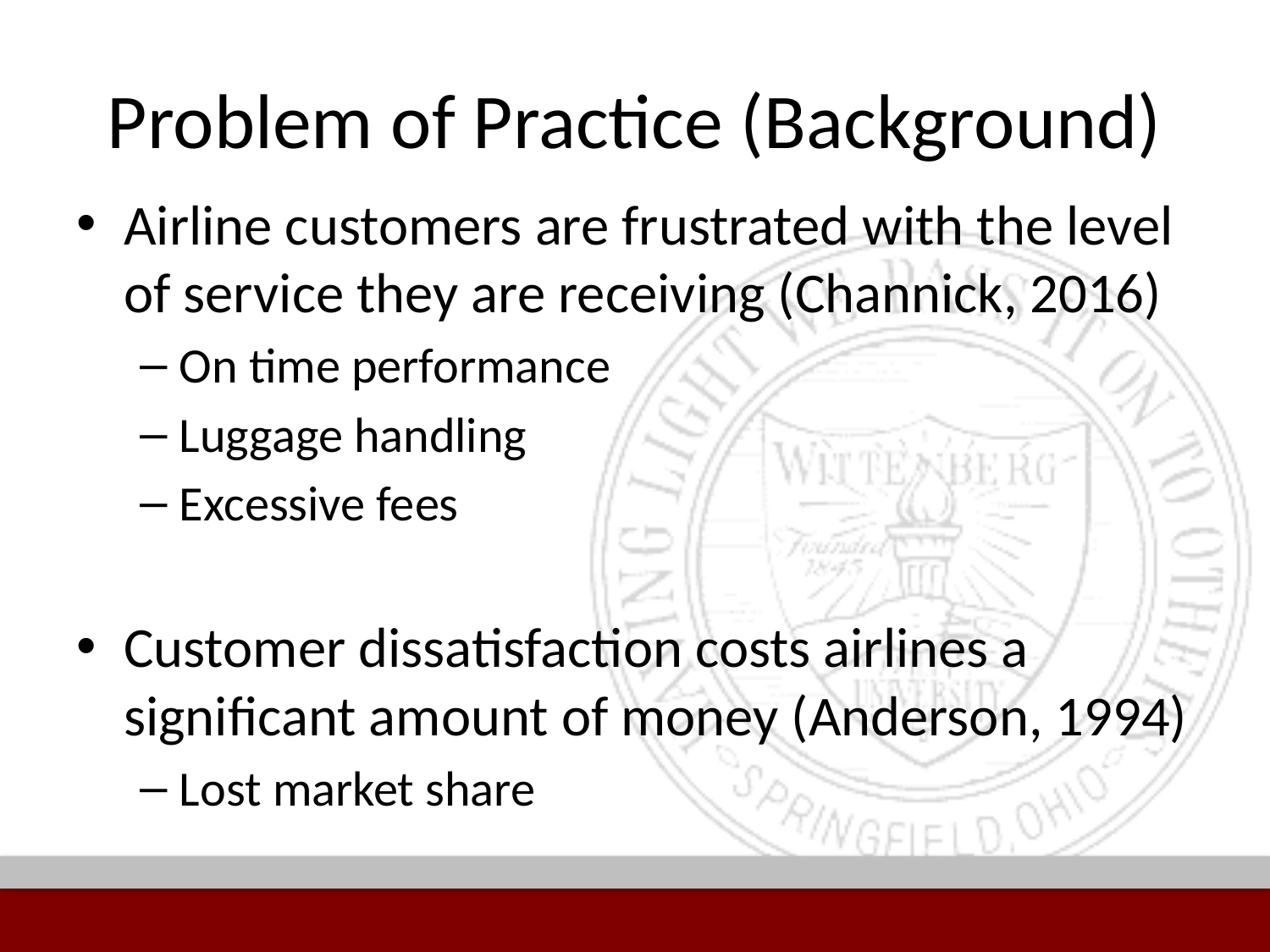

# Problem of Practice (Background)
Airline customers are frustrated with the level of service they are receiving (Channick, 2016)
On time performance
Luggage handling
Excessive fees

Customer dissatisfaction costs airlines a significant amount of money (Anderson, 1994)
Lost market share